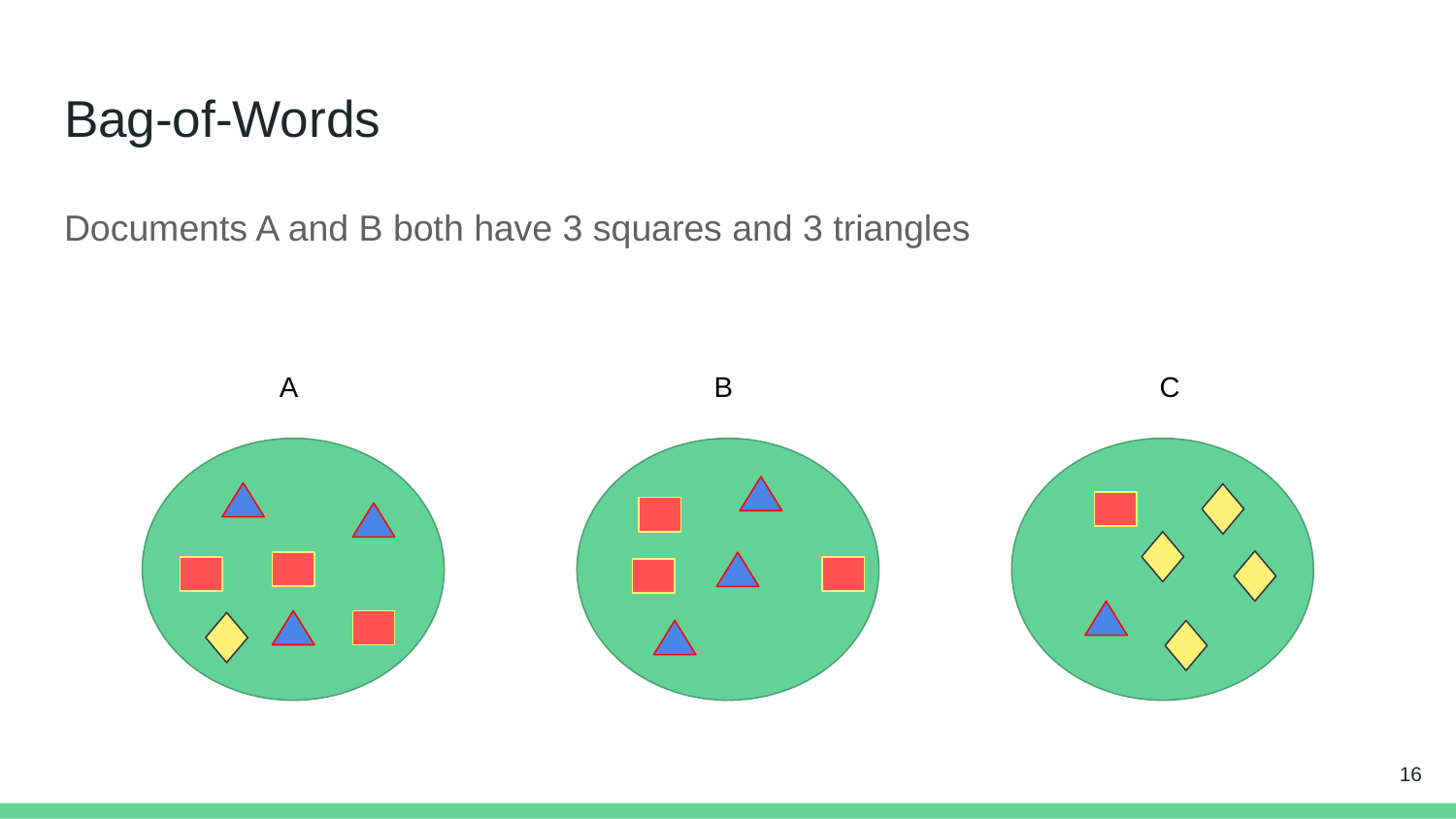

# Bag-of-Words
Documents A and B both have 3 squares and 3 triangles
A
B
C

16